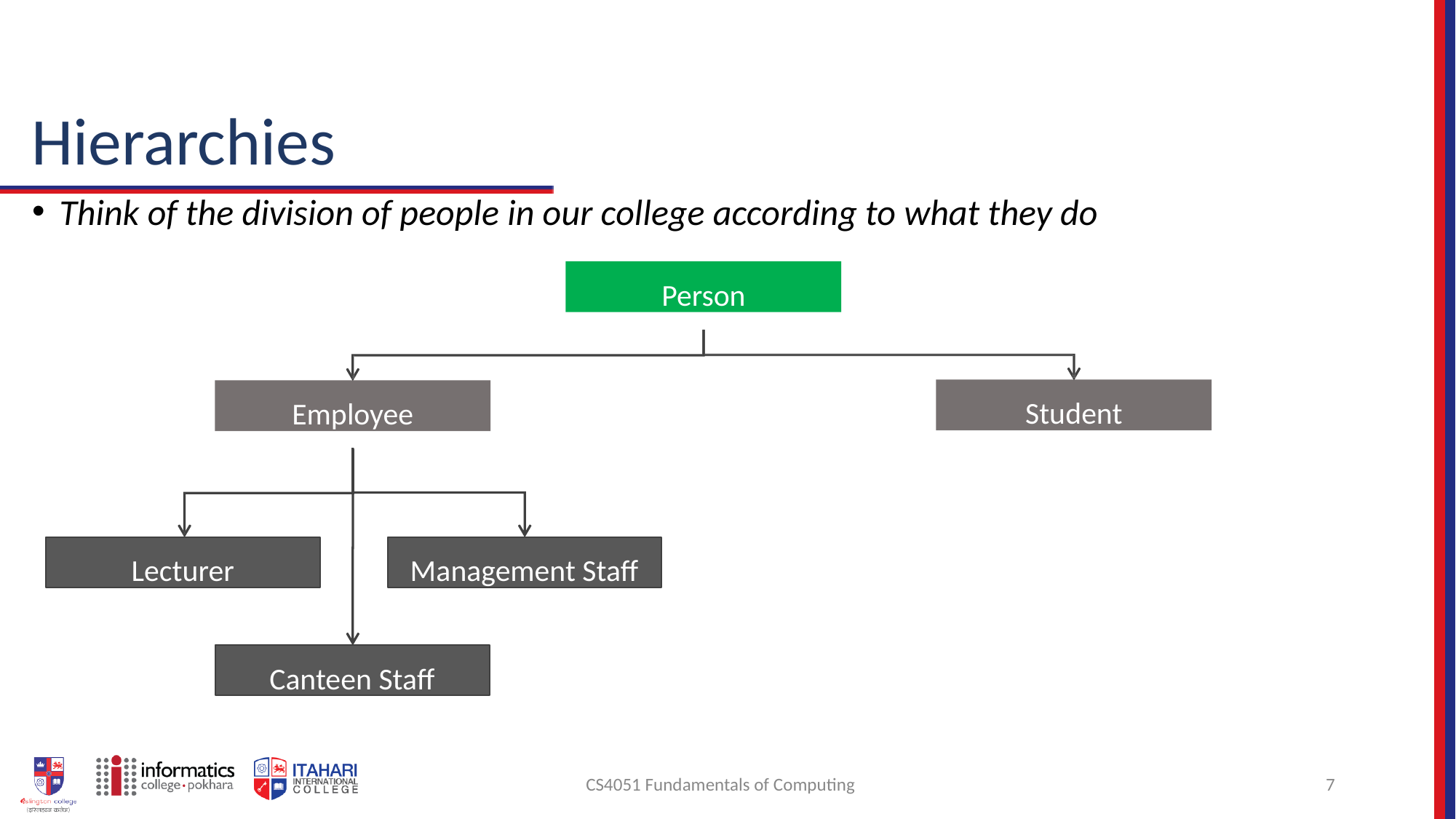

# Hierarchies
Think of the division of people in our college according to what they do
Person

Student
Employee

Lecturer
Management Staff
Canteen Staff
CS4051 Fundamentals of Computing
7